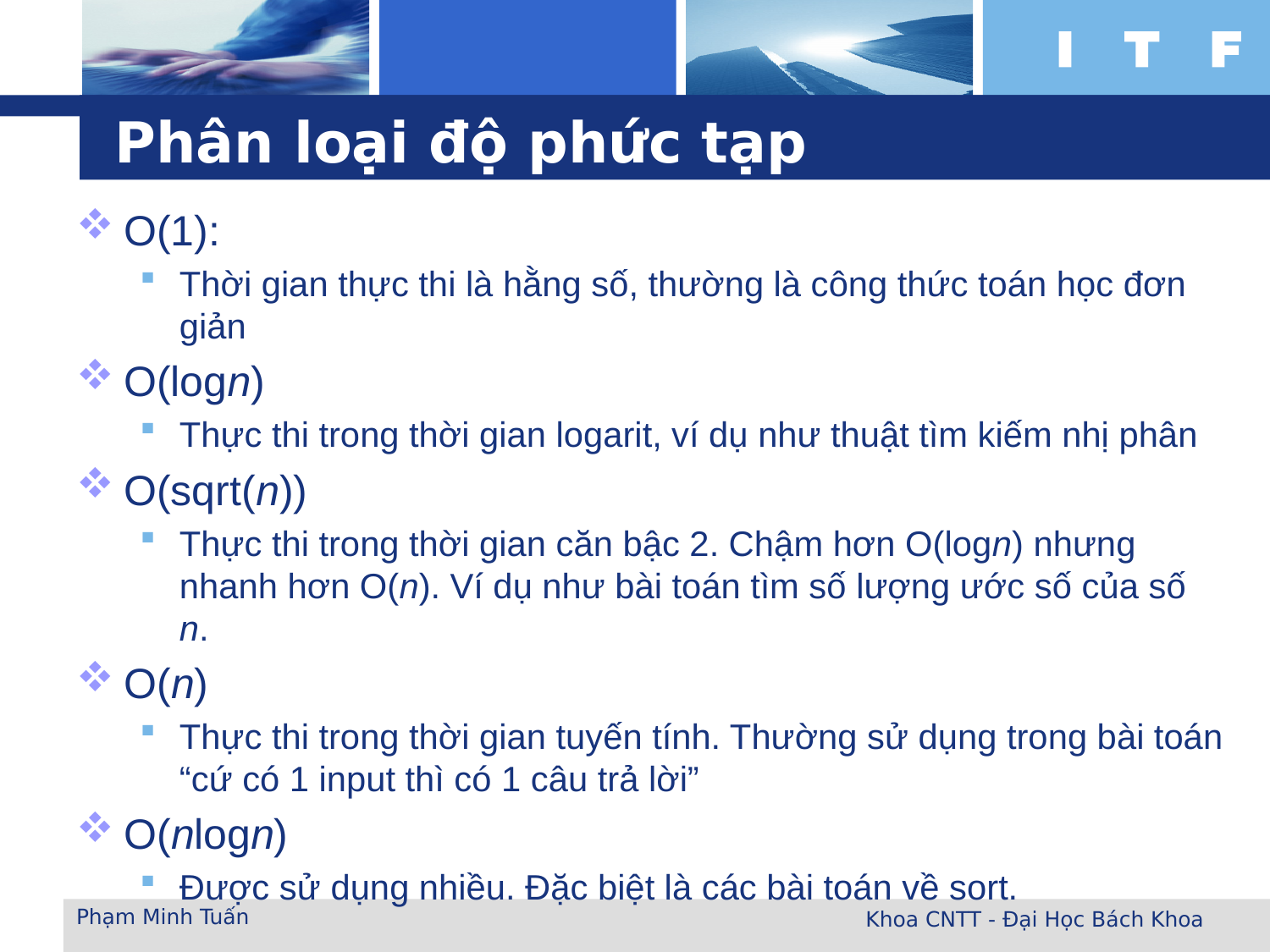

# Phân loại độ phức tạp
O(1):
Thời gian thực thi là hằng số, thường là công thức toán học đơn giản
O(logn)
Thực thi trong thời gian logarit, ví dụ như thuật tìm kiếm nhị phân
O(sqrt(n))
Thực thi trong thời gian căn bậc 2. Chậm hơn O(logn) nhưng nhanh hơn O(n). Ví dụ như bài toán tìm số lượng ước số của số n.
O(n)
Thực thi trong thời gian tuyến tính. Thường sử dụng trong bài toán “cứ có 1 input thì có 1 câu trả lời”
O(nlogn)
Được sử dụng nhiều. Đặc biệt là các bài toán về sort.

Phạm Minh Tuấn
Khoa CNTT - Đại Học Bách Khoa